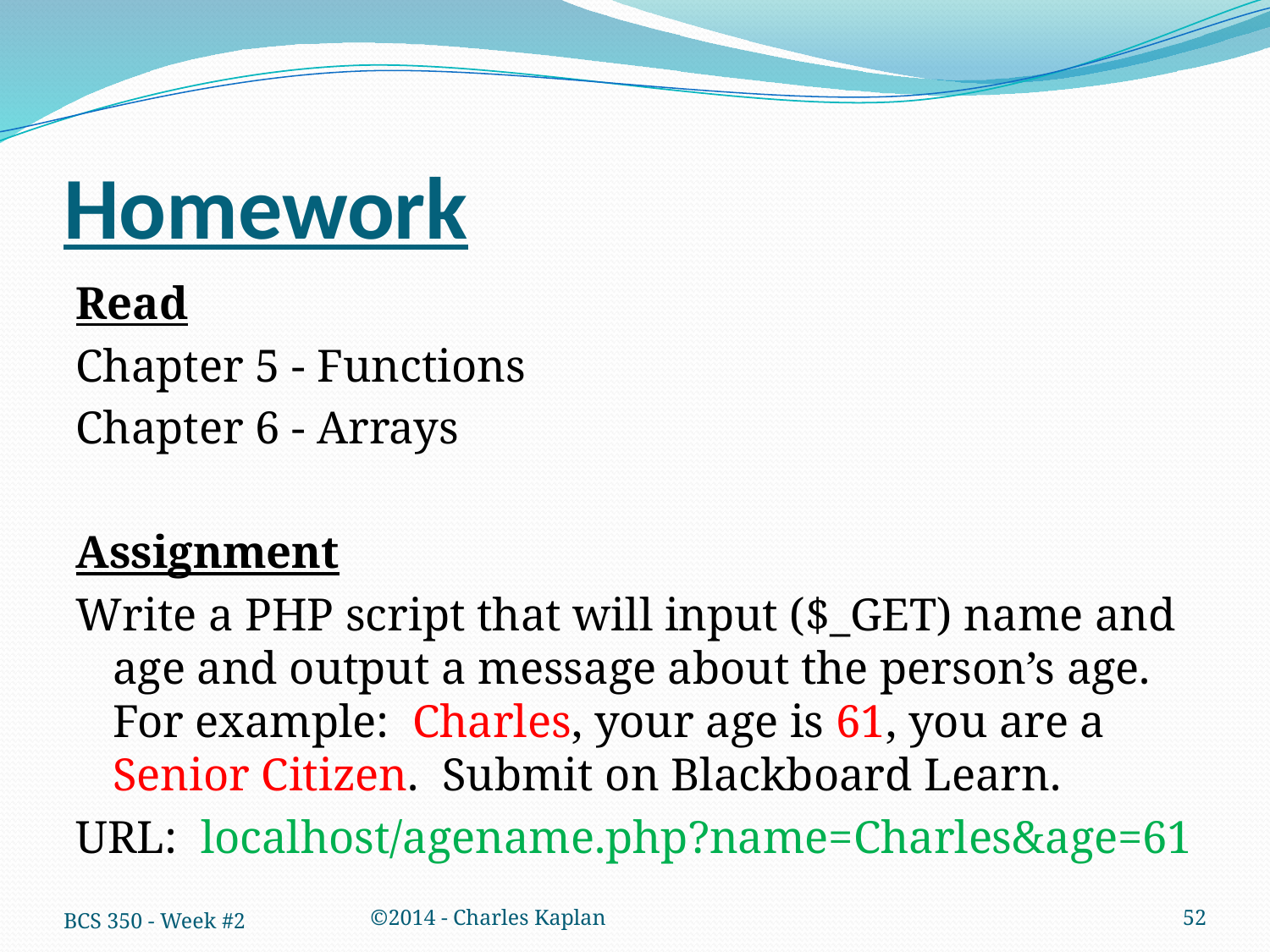

# Homework
Read
Chapter 5 - Functions
Chapter 6 - Arrays

Assignment
Write a PHP script that will input ($_GET) name and age and output a message about the person’s age.  For example:  Charles, your age is 61, you are a Senior Citizen.  Submit on Blackboard Learn.
URL:  localhost/agename.php?name=Charles&age=61
BCS 350 - Week #2
©2014 - Charles Kaplan
52